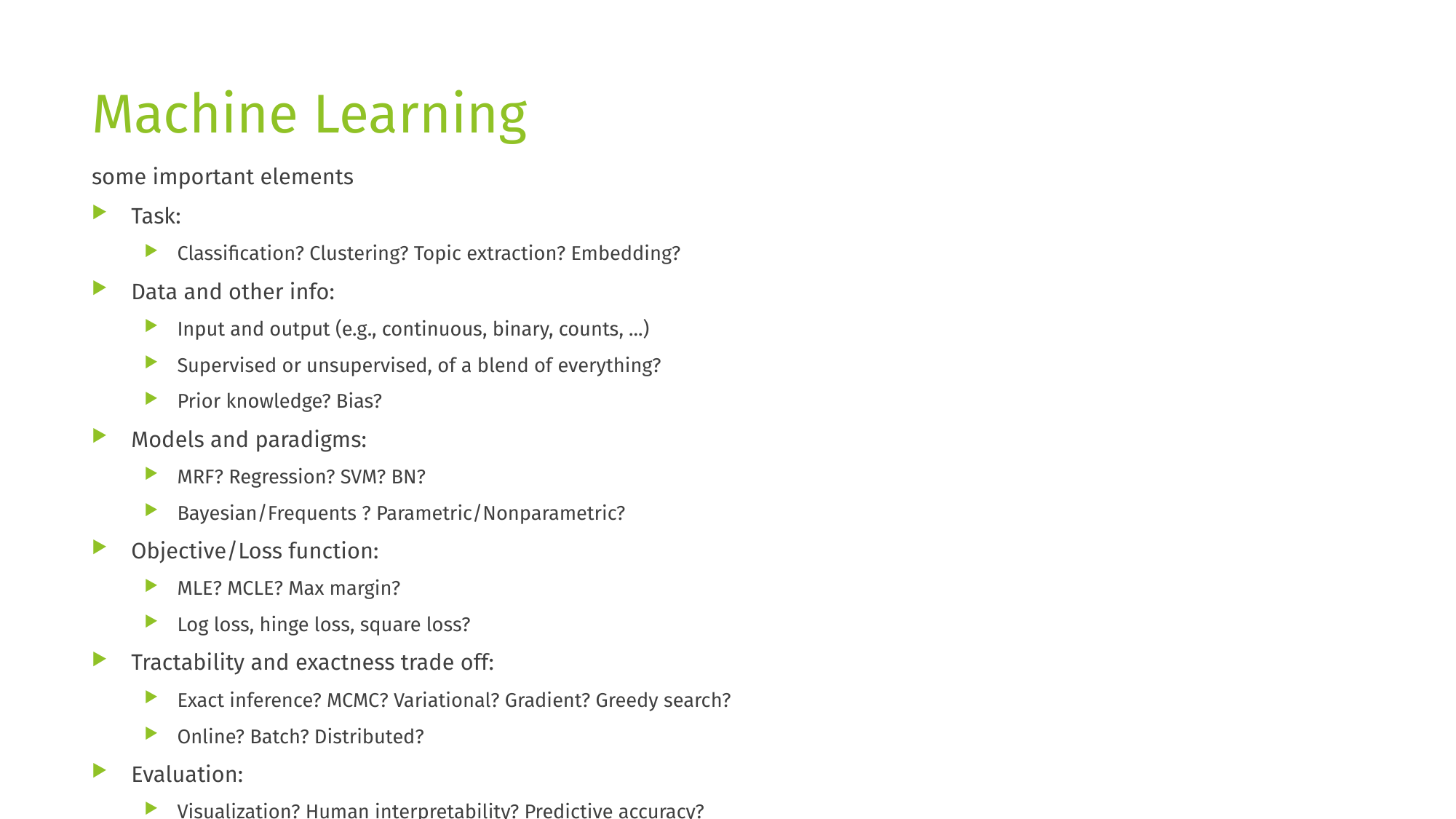

# Machine Learning
some important elements
Task:
Classiﬁcation? Clustering? Topic extraction? Embedding?
Data and other info:
Input and output (e.g., continuous, binary, counts, ...)
Supervised or unsupervised, of a blend of everything?
Prior knowledge? Bias?
Models and paradigms:
MRF? Regression? SVM? BN?
Bayesian/Frequents ? Parametric/Nonparametric?
Objective/Loss function:
MLE? MCLE? Max margin?
Log loss, hinge loss, square loss?
Tractability and exactness trade off:
Exact inference? MCMC? Variational? Gradient? Greedy search?
Online? Batch? Distributed?
Evaluation:
Visualization? Human interpretability? Predictive accuracy?